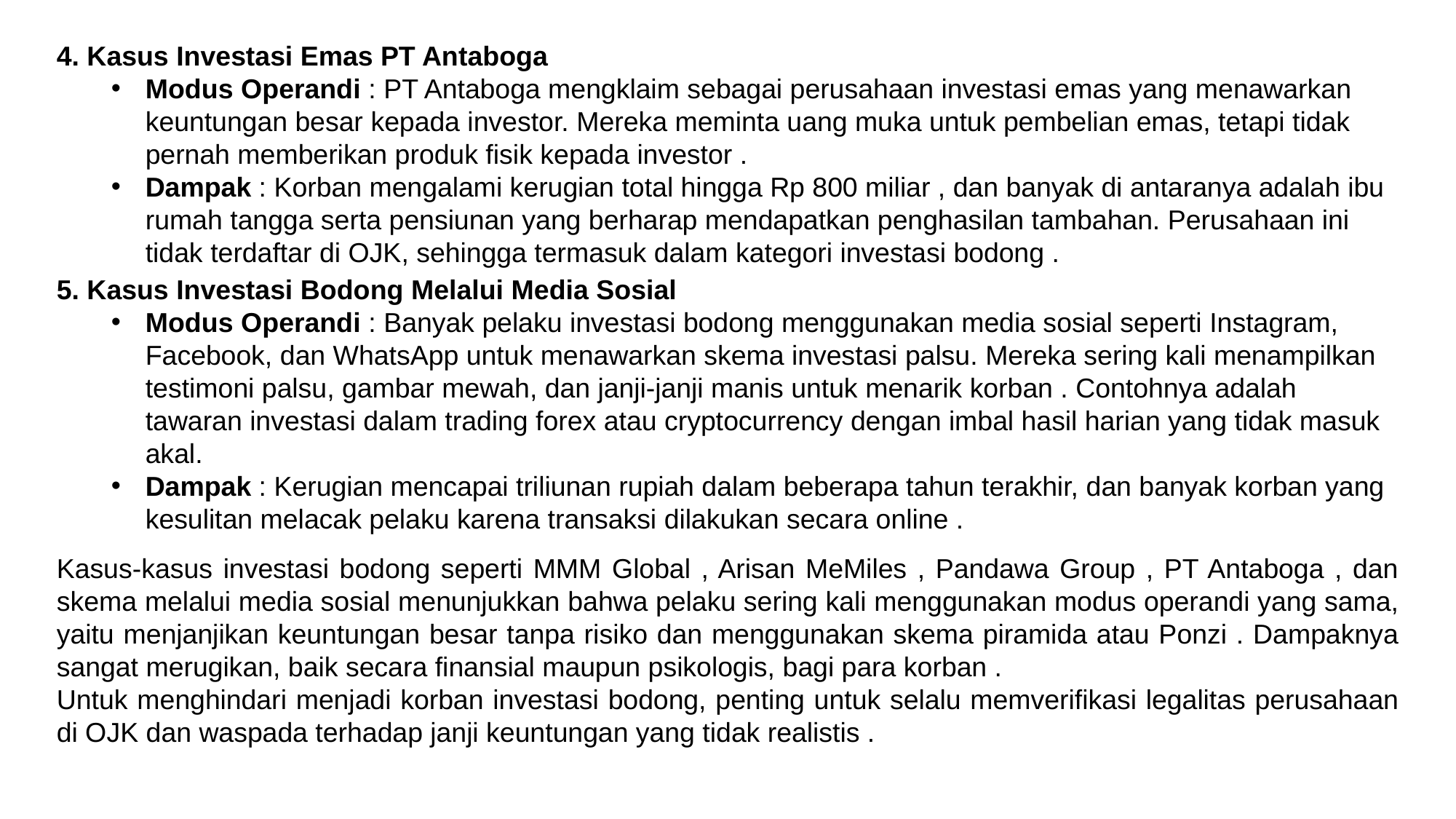

4. Kasus Investasi Emas PT Antaboga
Modus Operandi : PT Antaboga mengklaim sebagai perusahaan investasi emas yang menawarkan keuntungan besar kepada investor. Mereka meminta uang muka untuk pembelian emas, tetapi tidak pernah memberikan produk fisik kepada investor .
Dampak : Korban mengalami kerugian total hingga Rp 800 miliar , dan banyak di antaranya adalah ibu rumah tangga serta pensiunan yang berharap mendapatkan penghasilan tambahan. Perusahaan ini tidak terdaftar di OJK, sehingga termasuk dalam kategori investasi bodong .
5. Kasus Investasi Bodong Melalui Media Sosial
Modus Operandi : Banyak pelaku investasi bodong menggunakan media sosial seperti Instagram, Facebook, dan WhatsApp untuk menawarkan skema investasi palsu. Mereka sering kali menampilkan testimoni palsu, gambar mewah, dan janji-janji manis untuk menarik korban . Contohnya adalah tawaran investasi dalam trading forex atau cryptocurrency dengan imbal hasil harian yang tidak masuk akal.
Dampak : Kerugian mencapai triliunan rupiah dalam beberapa tahun terakhir, dan banyak korban yang kesulitan melacak pelaku karena transaksi dilakukan secara online .

Kasus-kasus investasi bodong seperti MMM Global , Arisan MeMiles , Pandawa Group , PT Antaboga , dan skema melalui media sosial menunjukkan bahwa pelaku sering kali menggunakan modus operandi yang sama, yaitu menjanjikan keuntungan besar tanpa risiko dan menggunakan skema piramida atau Ponzi . Dampaknya sangat merugikan, baik secara finansial maupun psikologis, bagi para korban .
Untuk menghindari menjadi korban investasi bodong, penting untuk selalu memverifikasi legalitas perusahaan di OJK dan waspada terhadap janji keuntungan yang tidak realistis .